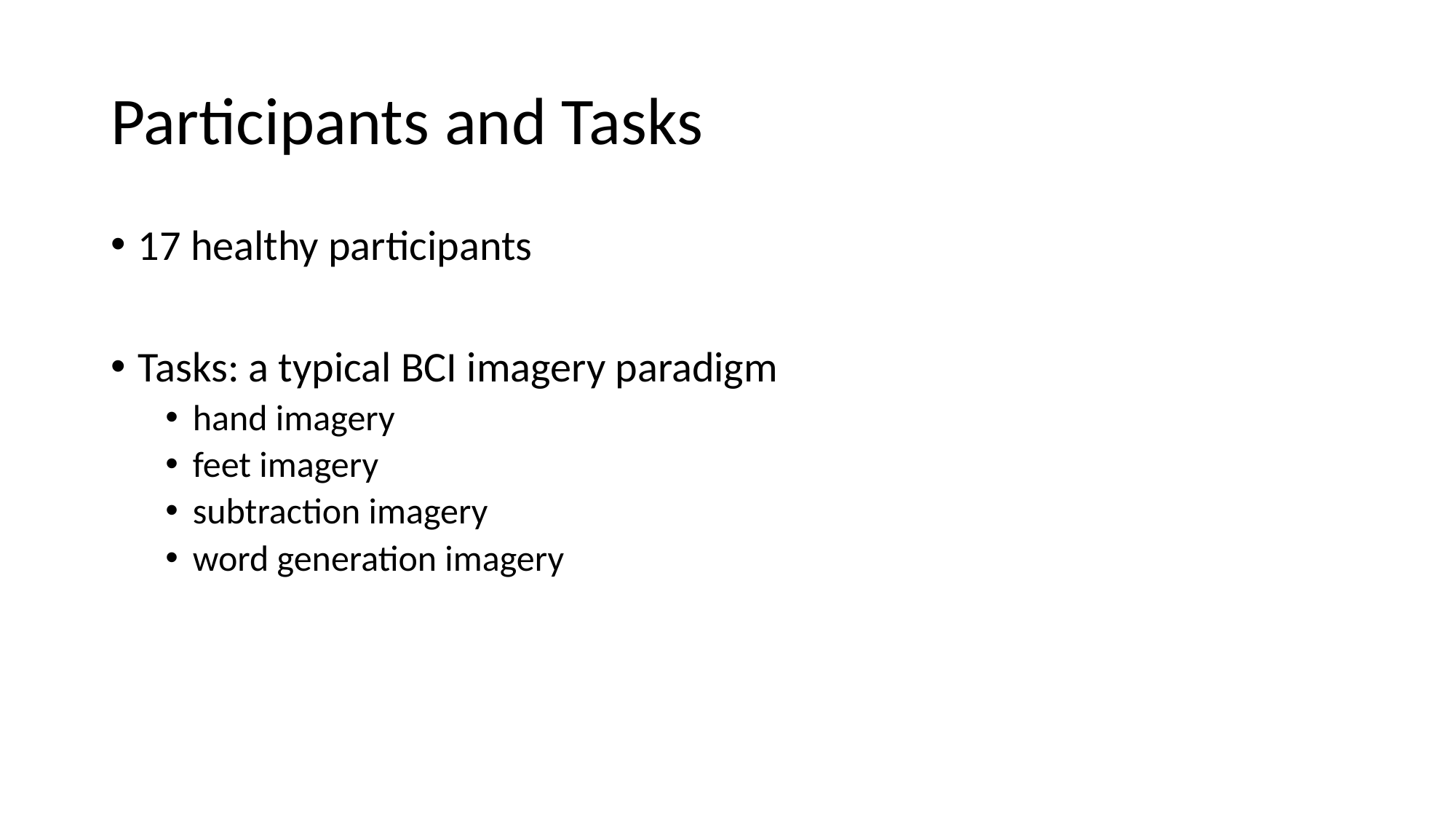

# Participants and Tasks
17 healthy participants

Tasks: a typical BCI imagery paradigm
hand imagery
feet imagery
subtraction imagery
word generation imagery